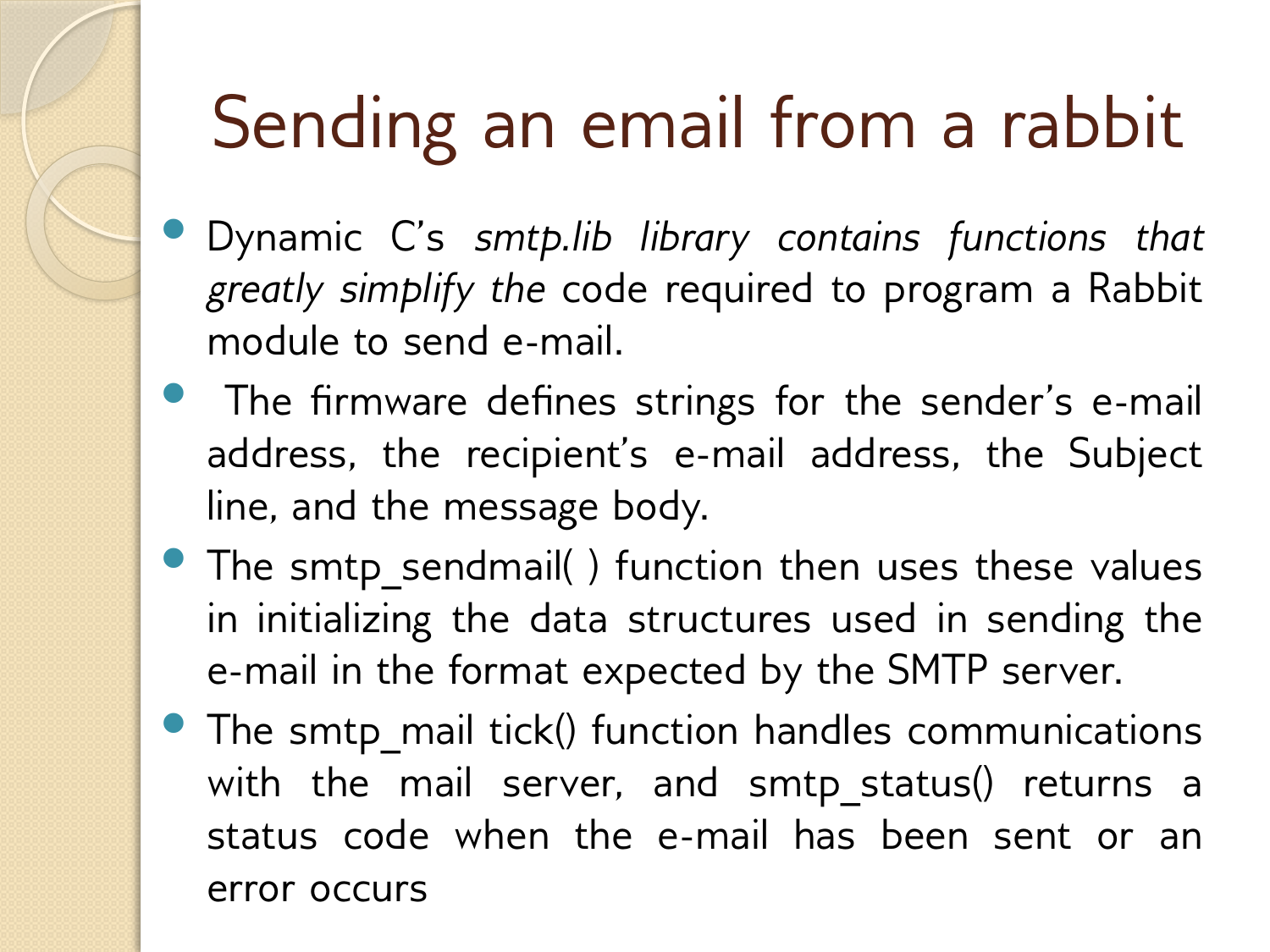

# Sending an email from a rabbit
Dynamic C’s smtp.lib library contains functions that greatly simplify the code required to program a Rabbit module to send e-mail.
 The firmware defines strings for the sender’s e-mail address, the recipient’s e-mail address, the Subject line, and the message body.
The smtp_sendmail( ) function then uses these values in initializing the data structures used in sending the e-mail in the format expected by the SMTP server.
The smtp_mail tick() function handles communications with the mail server, and smtp_status() returns a status code when the e-mail has been sent or an error occurs